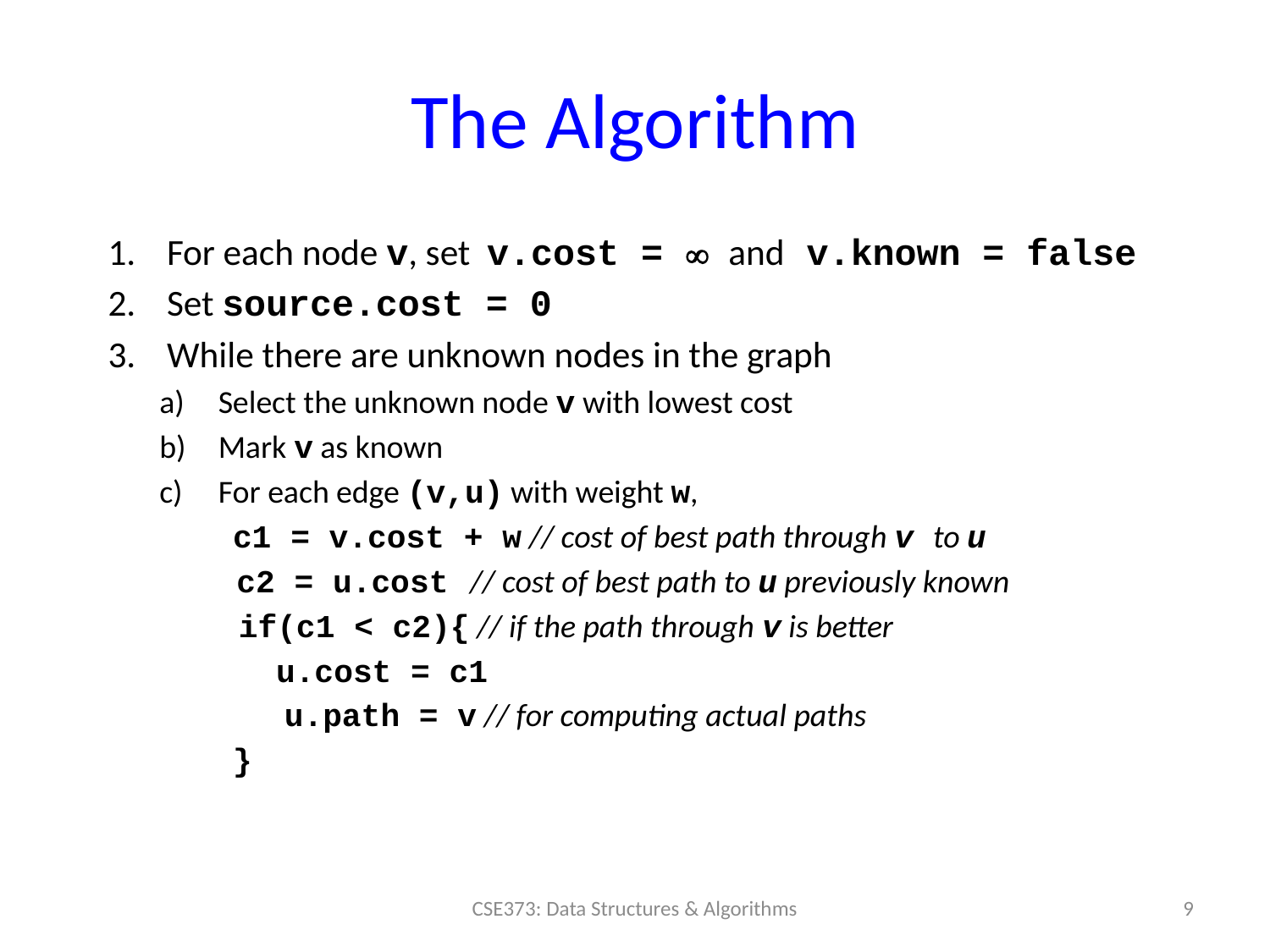

# The Algorithm
For each node v, set  v.cost = ∞ and v.known = false
Set source.cost = 0
While there are unknown nodes in the graph
Select the unknown node v with lowest cost
Mark v as known
For each edge (v,u) with weight w,
		  c1 = v.cost + w // cost of best path through v to u
    c2 = u.cost   // cost of best path to u previously known
           if(c1 < c2){ // if the path through v is better
		        u.cost = c1
                  u.path = v // for computing actual paths
		  }

9
CSE373: Data Structures & Algorithms